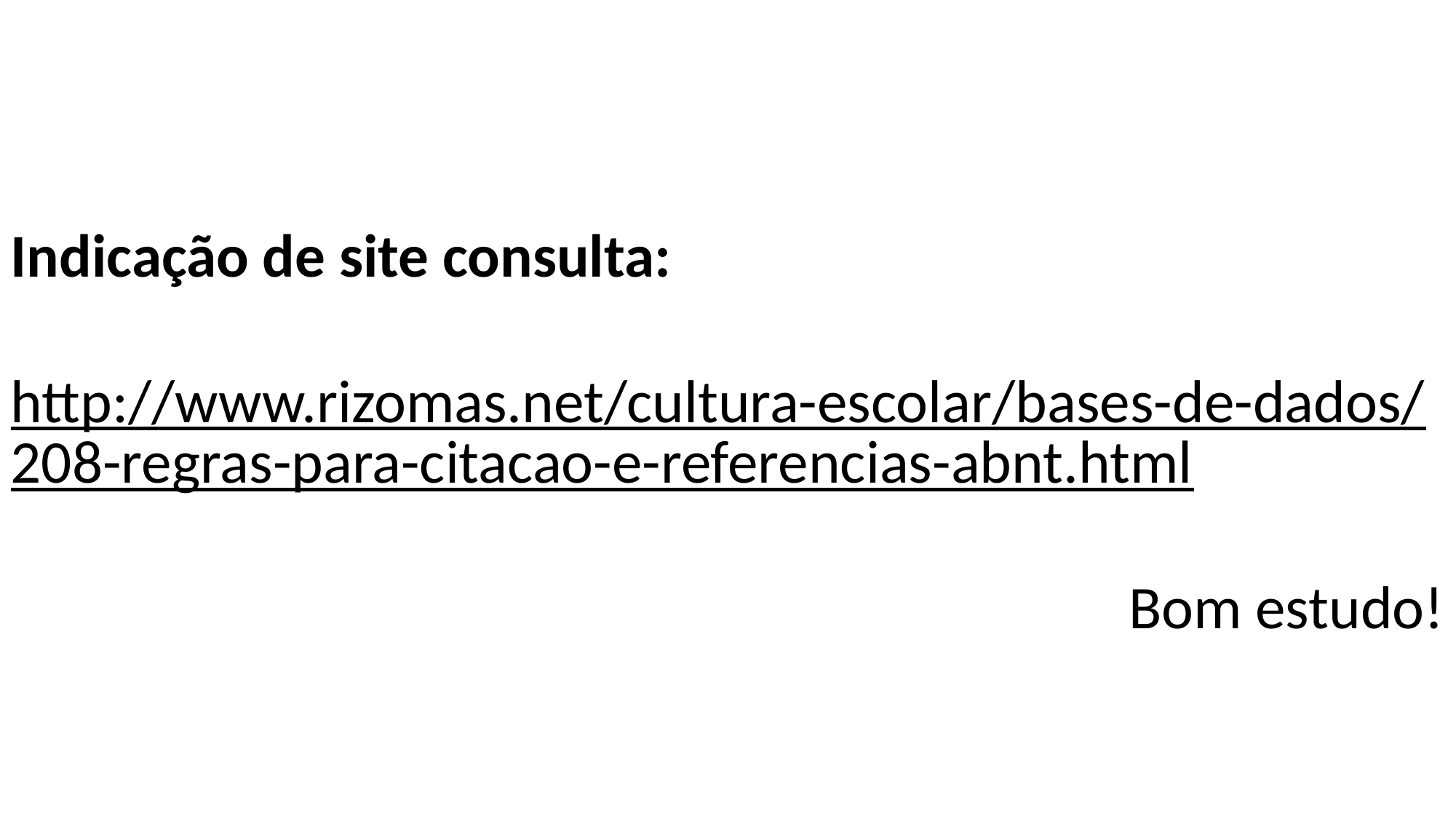

Indicação de site consulta:

http://www.rizomas.net/cultura-escolar/bases-de-dados/208-regras-para-citacao-e-referencias-abnt.html

Bom estudo!